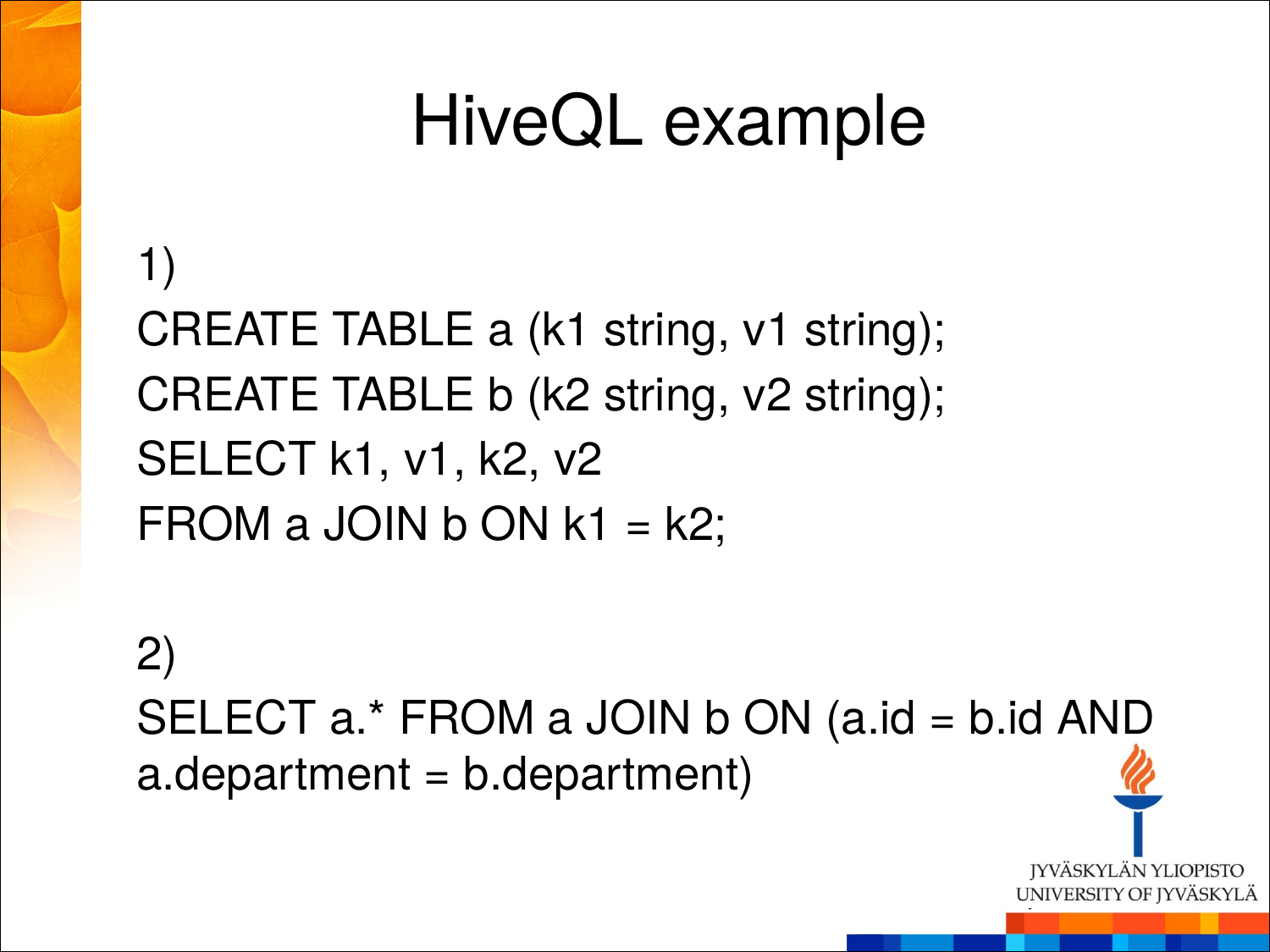

# HiveQL example
1)
CREATE TABLE a (k1 string, v1 string);
CREATE TABLE b (k2 string, v2 string);
SELECT k1, v1, k2, v2
FROM a JOIN b ON k1 = k2;

2)
SELECT a.* FROM a JOIN b ON (a.id = b.id AND a.department = b.department)